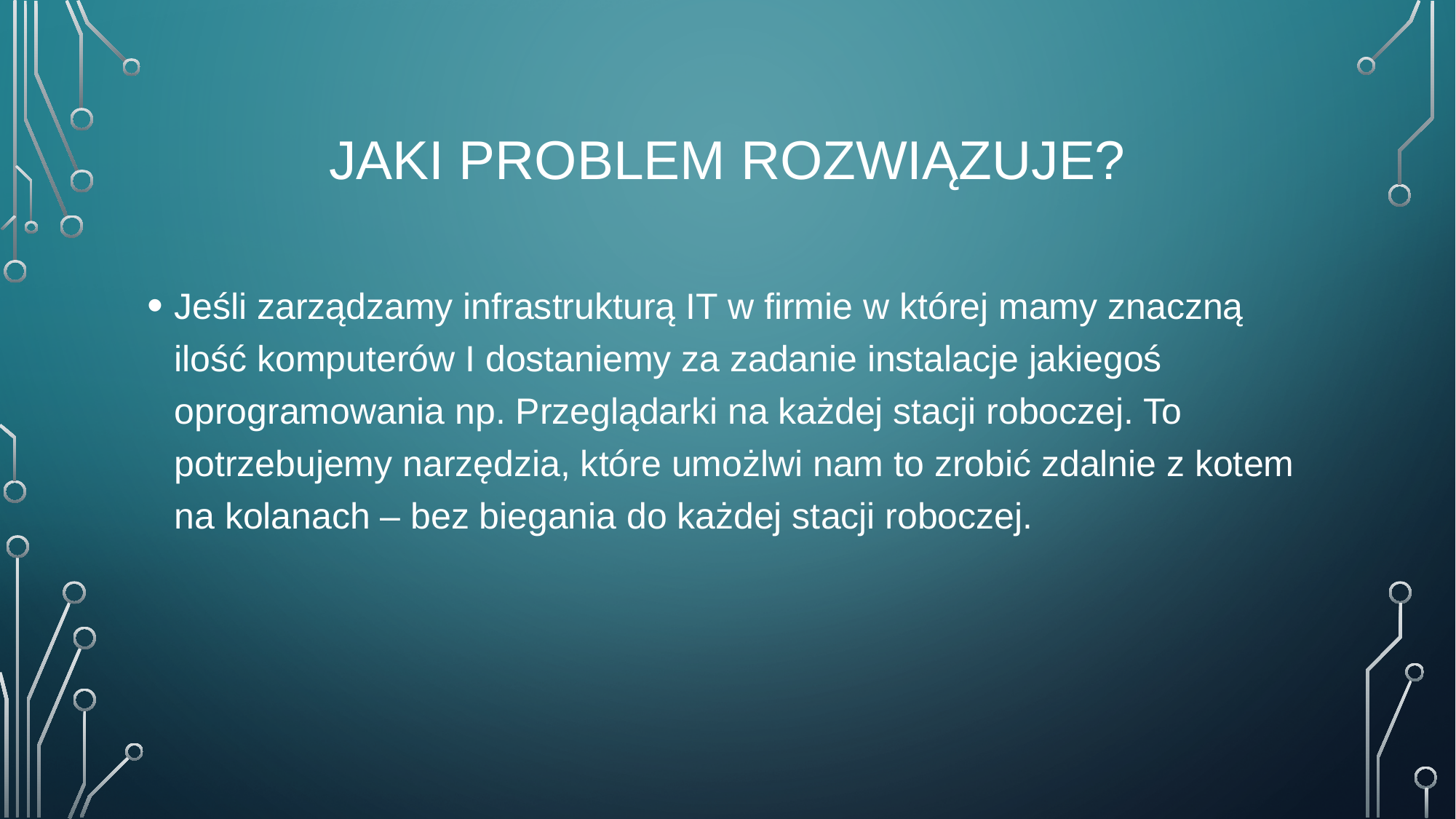

# Jaki Problem rozwiązuje?
Jeśli zarządzamy infrastrukturą IT w firmie w której mamy znaczną ilość komputerów I dostaniemy za zadanie instalacje jakiegoś oprogramowania np. Przeglądarki na każdej stacji roboczej. To potrzebujemy narzędzia, które umożlwi nam to zrobić zdalnie z kotem na kolanach – bez biegania do każdej stacji roboczej.